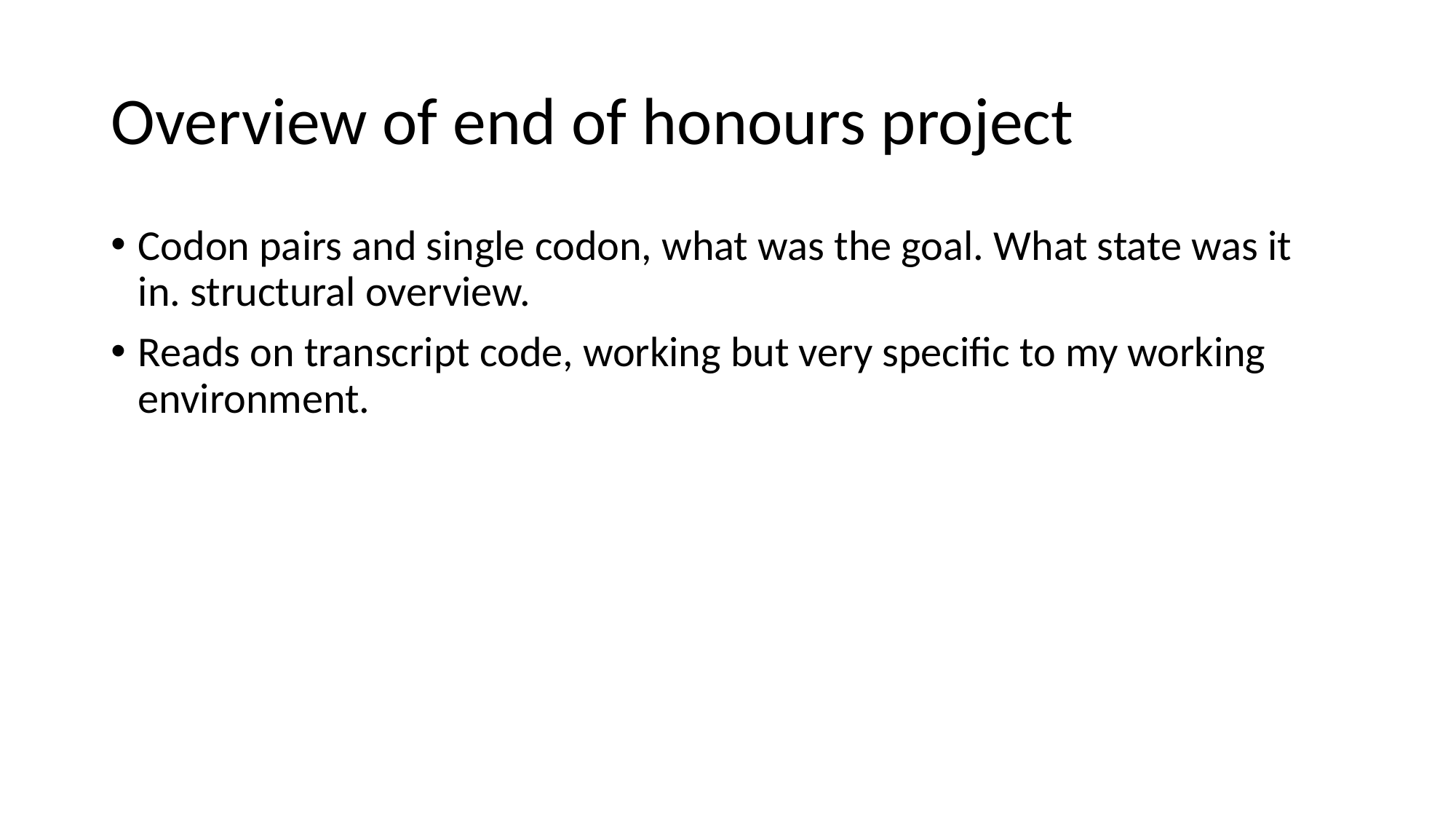

# Overview of end of honours project
Codon pairs and single codon, what was the goal. What state was it in. structural overview.
Reads on transcript code, working but very specific to my working environment.